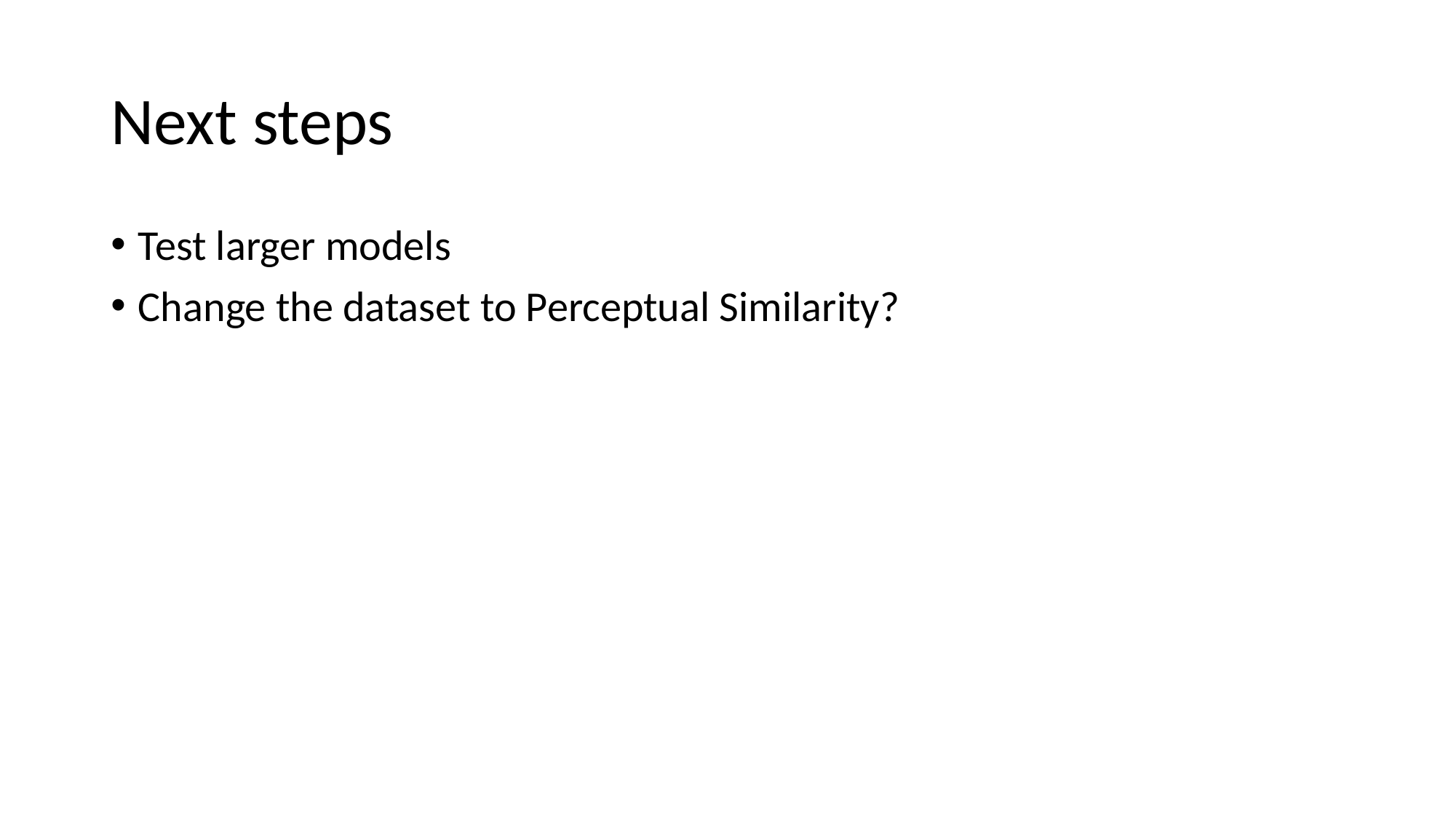

# Next steps
Test larger models
Change the dataset to Perceptual Similarity?